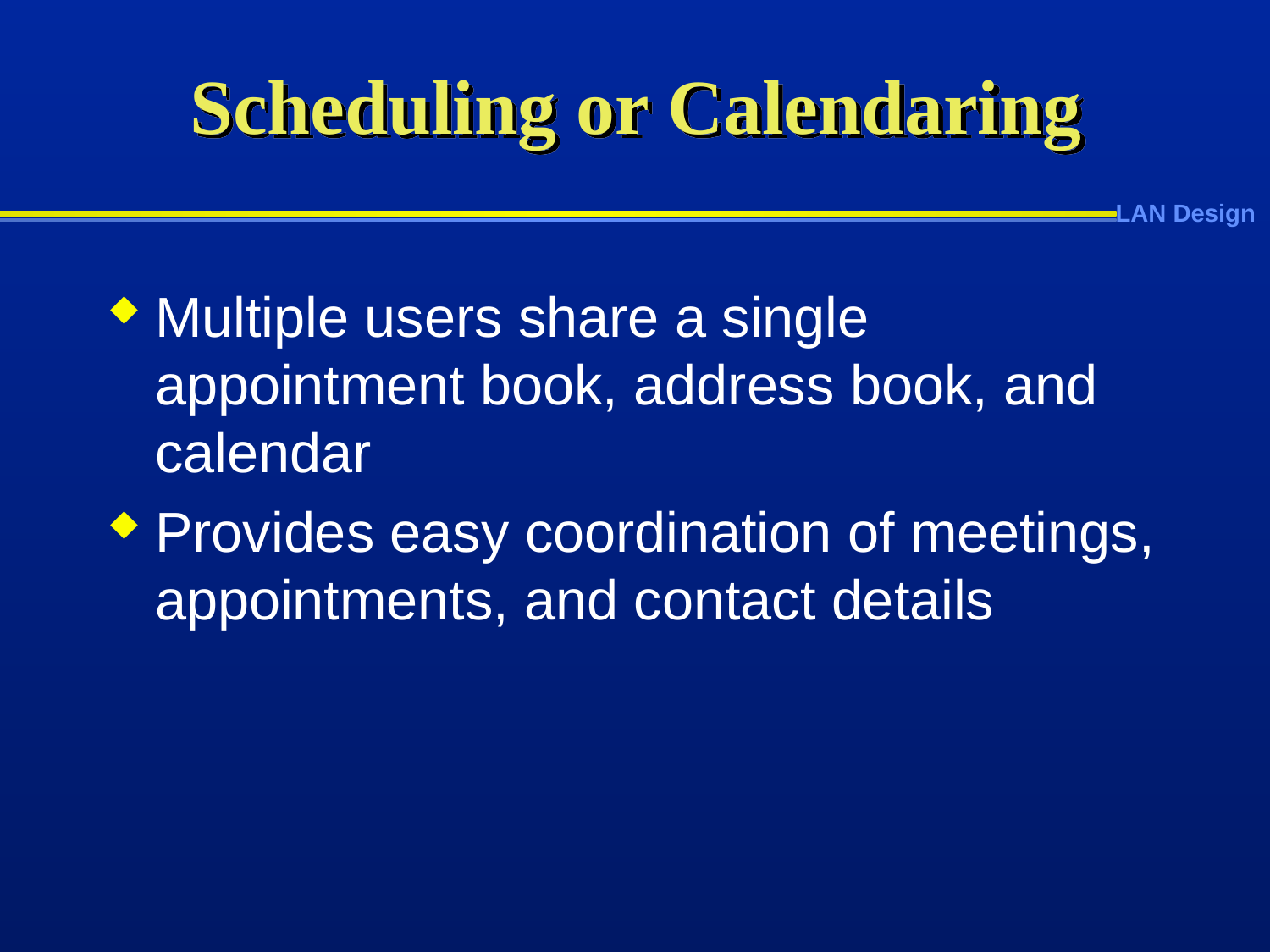

# Scheduling or Calendaring
Multiple users share a single appointment book, address book, and calendar
Provides easy coordination of meetings, appointments, and contact details